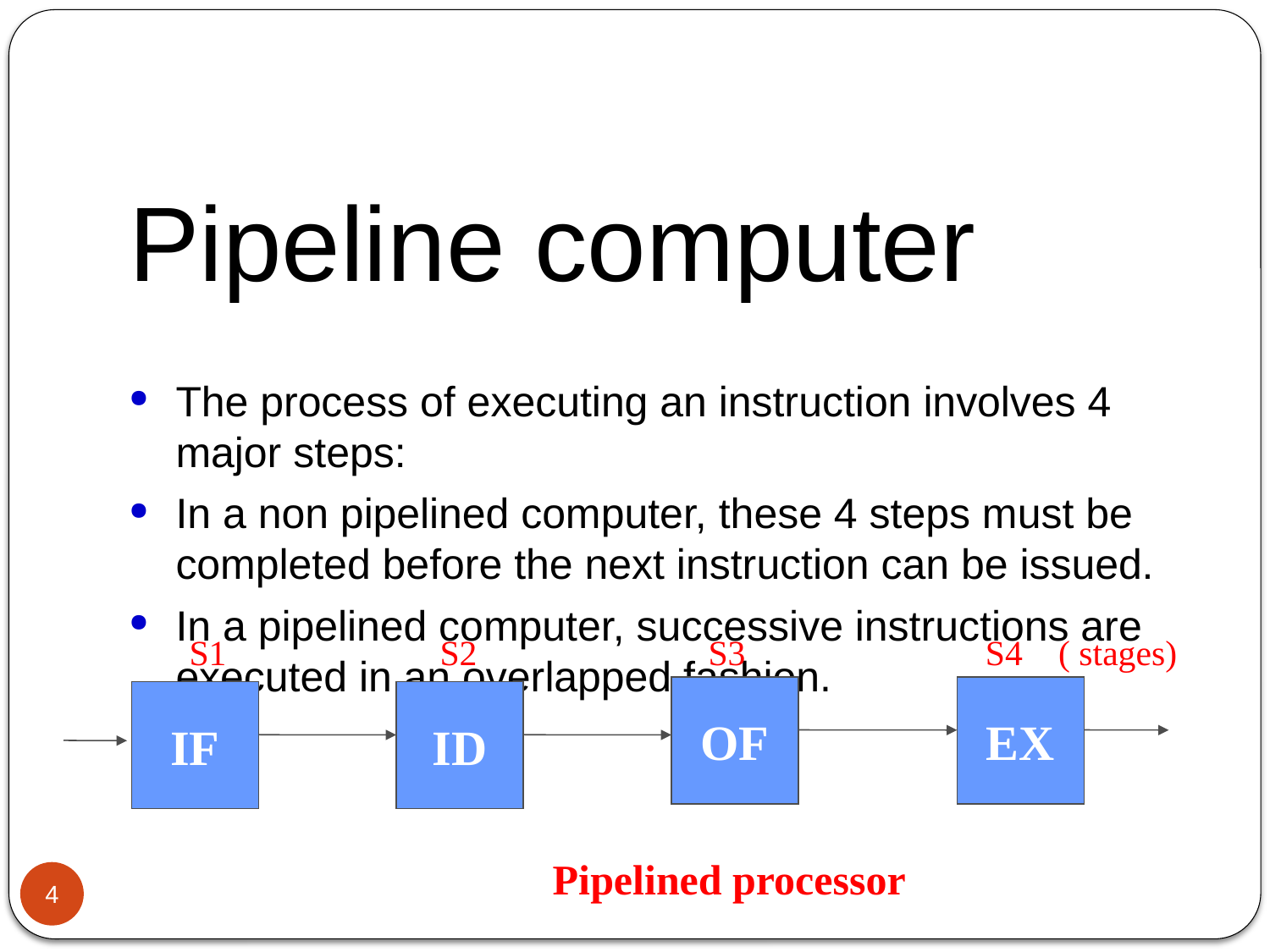

Pipeline computer

The process of executing an instruction involves 4 major steps:
In a non pipelined computer, these 4 steps must be completed before the next instruction can be issued.
In a pipelined computer, successive instructions are executed in an overlapped fashion.
      S1                        S2                          S3                           S4    ( stages)
OF
EX
IF
ID

		Pipelined processor
4